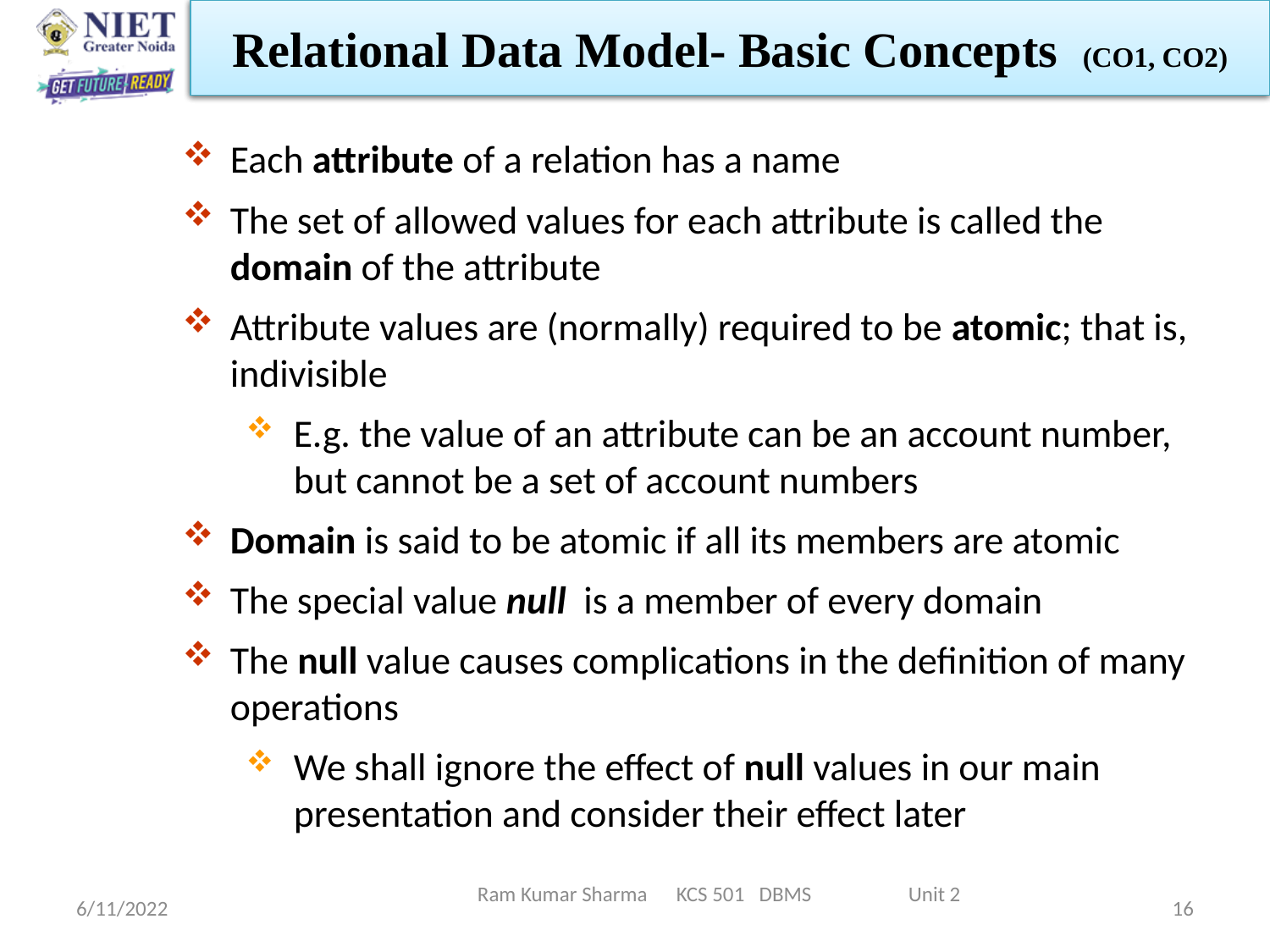

Relational Data Model- Basic Concepts  (CO1, CO2)
Each attribute of a relation has a name
The set of allowed values for each attribute is called the domain of the attribute
Attribute values are (normally) required to be atomic; that is, indivisible
E.g. the value of an attribute can be an account number,
but cannot be a set of account numbers
Domain is said to be atomic if all its members are atomic
The special value null  is a member of every domain
The null value causes complications in the definition of many operations
We shall ignore the effect of null values in our main presentation and consider their effect later
Ram Kumar Sharma      KCS 501   DBMS                    Unit 2
6/11/2022
16